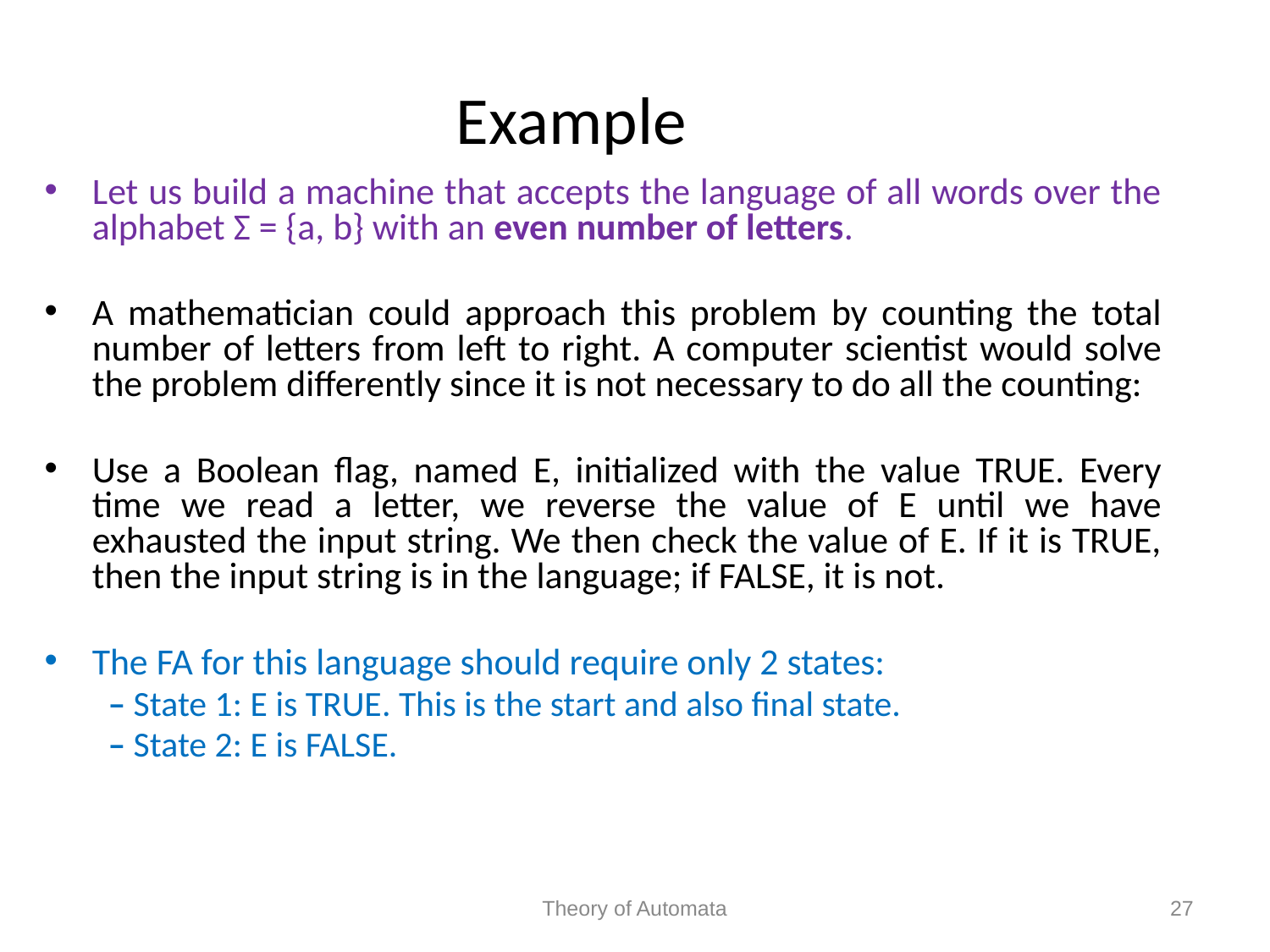

Example
Let us build a machine that accepts the language of all words over the alphabet Σ = {a, b} with an even number of letters.

A mathematician could approach this problem by counting the total number of letters from left to right. A computer scientist would solve the problem differently since it is not necessary to do all the counting:

Use a Boolean flag, named E, initialized with the value TRUE. Every time we read a letter, we reverse the value of E until we have exhausted the input string. We then check the value of E. If it is TRUE, then the input string is in the language; if FALSE, it is not.

The FA for this language should require only 2 states:
– State 1: E is TRUE. This is the start and also final state.
– State 2: E is FALSE.
Theory of Automata
27